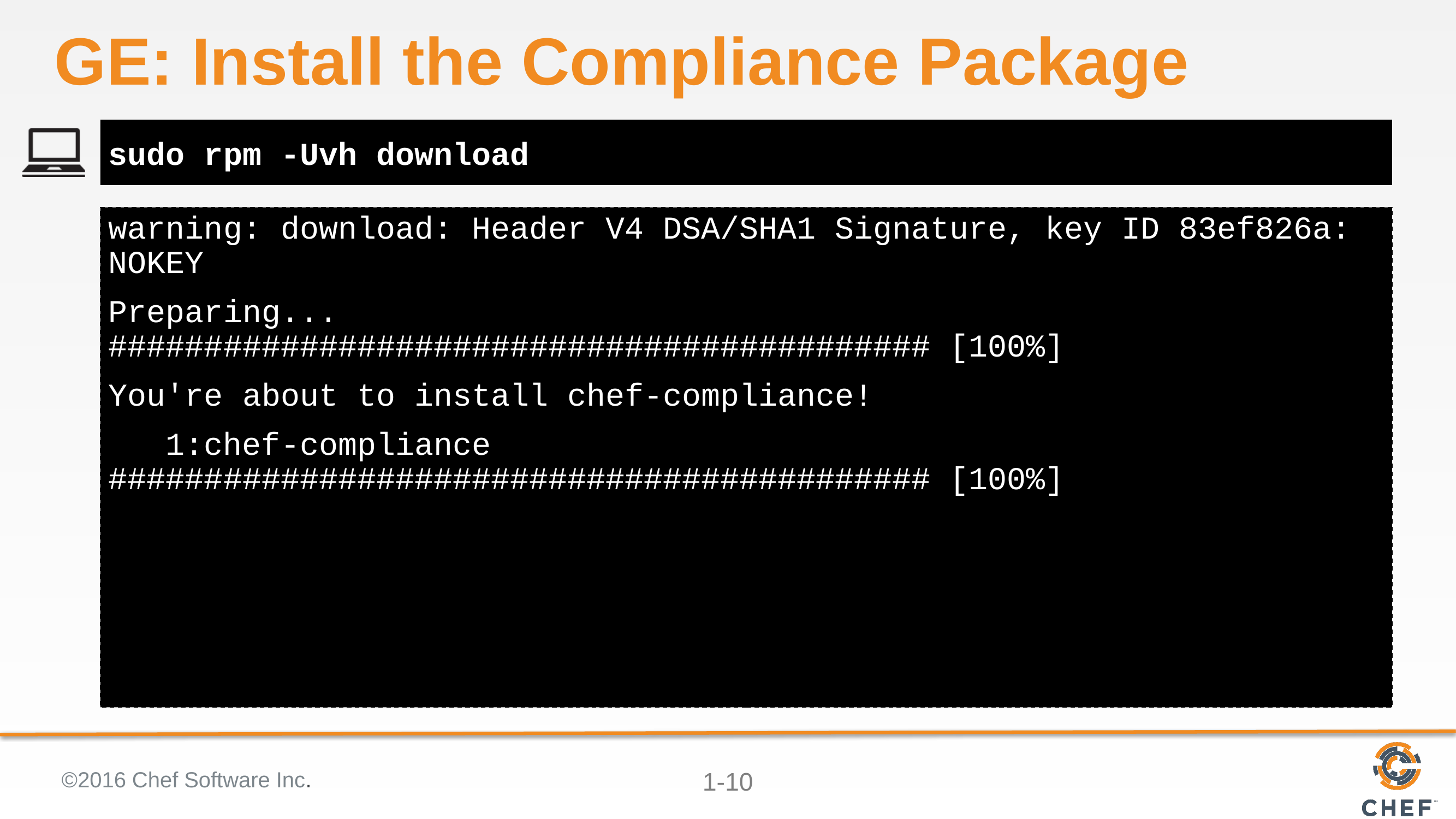

# GE: Install the Compliance Package
sudo rpm -Uvh download
warning: download: Header V4 DSA/SHA1 Signature, key ID 83ef826a: NOKEY
Preparing...                ########################################### [100%]
You're about to install chef-compliance!
   1:chef-compliance        ########################################### [100%]